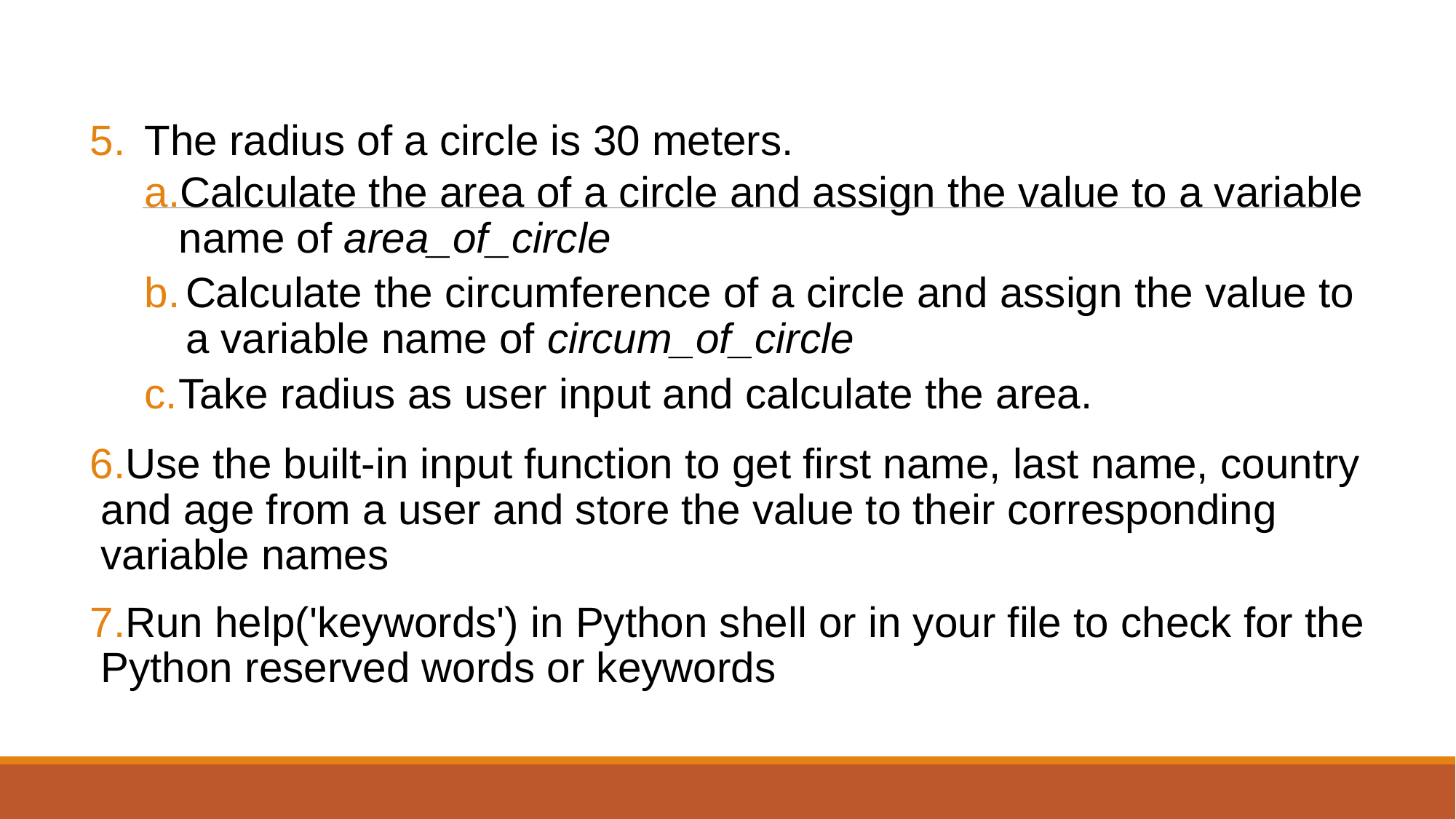

#
The radius of a circle is 30 meters.
Calculate the area of a circle and assign the value to a variable name of area_of_circle
Calculate the circumference of a circle and assign the value to a variable name of circum_of_circle
Take radius as user input and calculate the area.
Use the built-in input function to get first name, last name, country and age from a user and store the value to their corresponding variable names
Run help('keywords') in Python shell or in your file to check for the Python reserved words or keywords